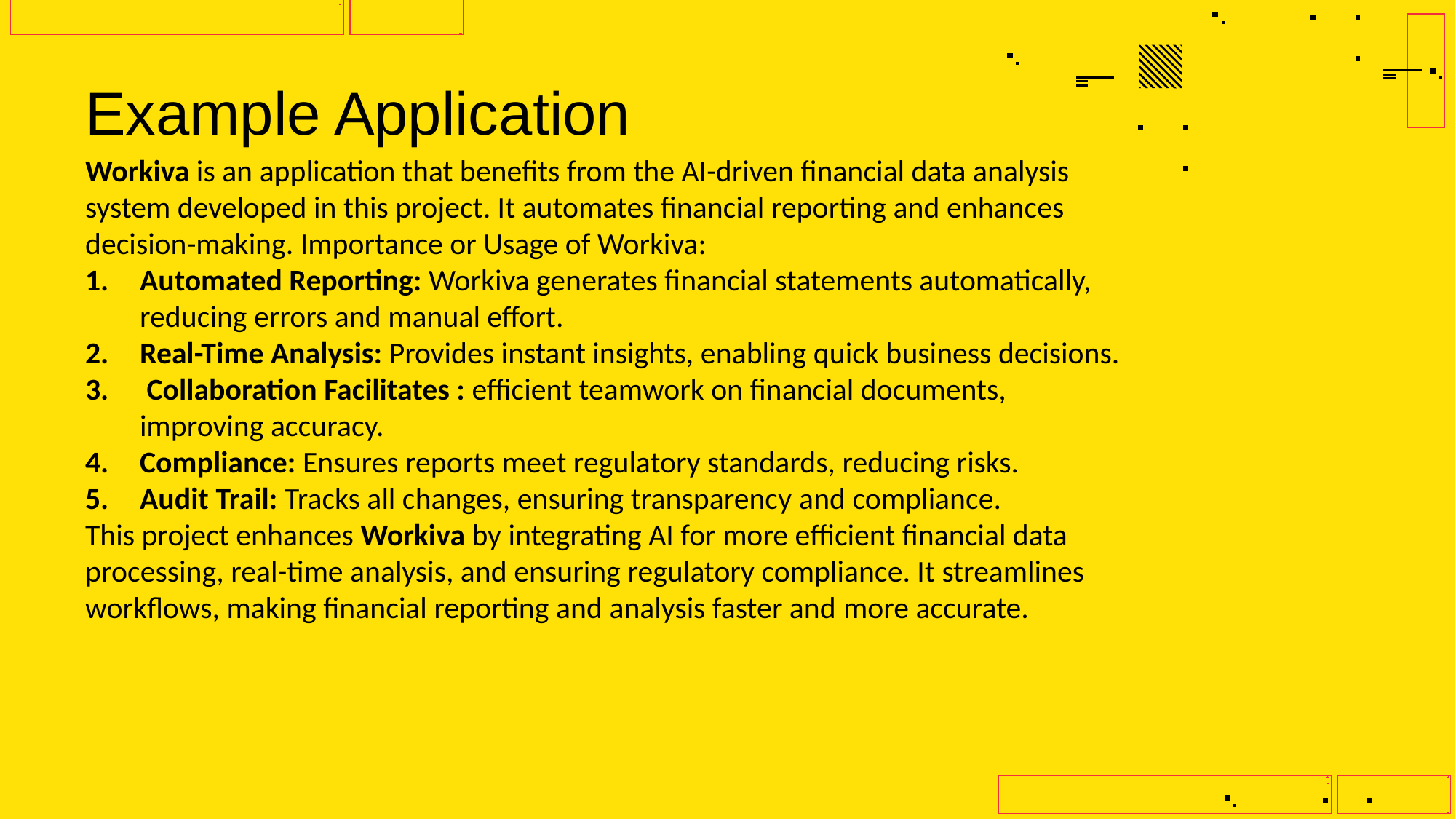

Example Application
Workiva is an application that benefits from the AI-driven financial data analysis system developed in this project. It automates financial reporting and enhances decision-making. Importance or Usage of Workiva:
Automated Reporting: Workiva generates financial statements automatically, reducing errors and manual effort.
Real-Time Analysis: Provides instant insights, enabling quick business decisions.
 Collaboration Facilitates : efficient teamwork on financial documents, improving accuracy.
Compliance: Ensures reports meet regulatory standards, reducing risks.
Audit Trail: Tracks all changes, ensuring transparency and compliance.
This project enhances Workiva by integrating AI for more efficient financial data processing, real-time analysis, and ensuring regulatory compliance. It streamlines workflows, making financial reporting and analysis faster and more accurate.